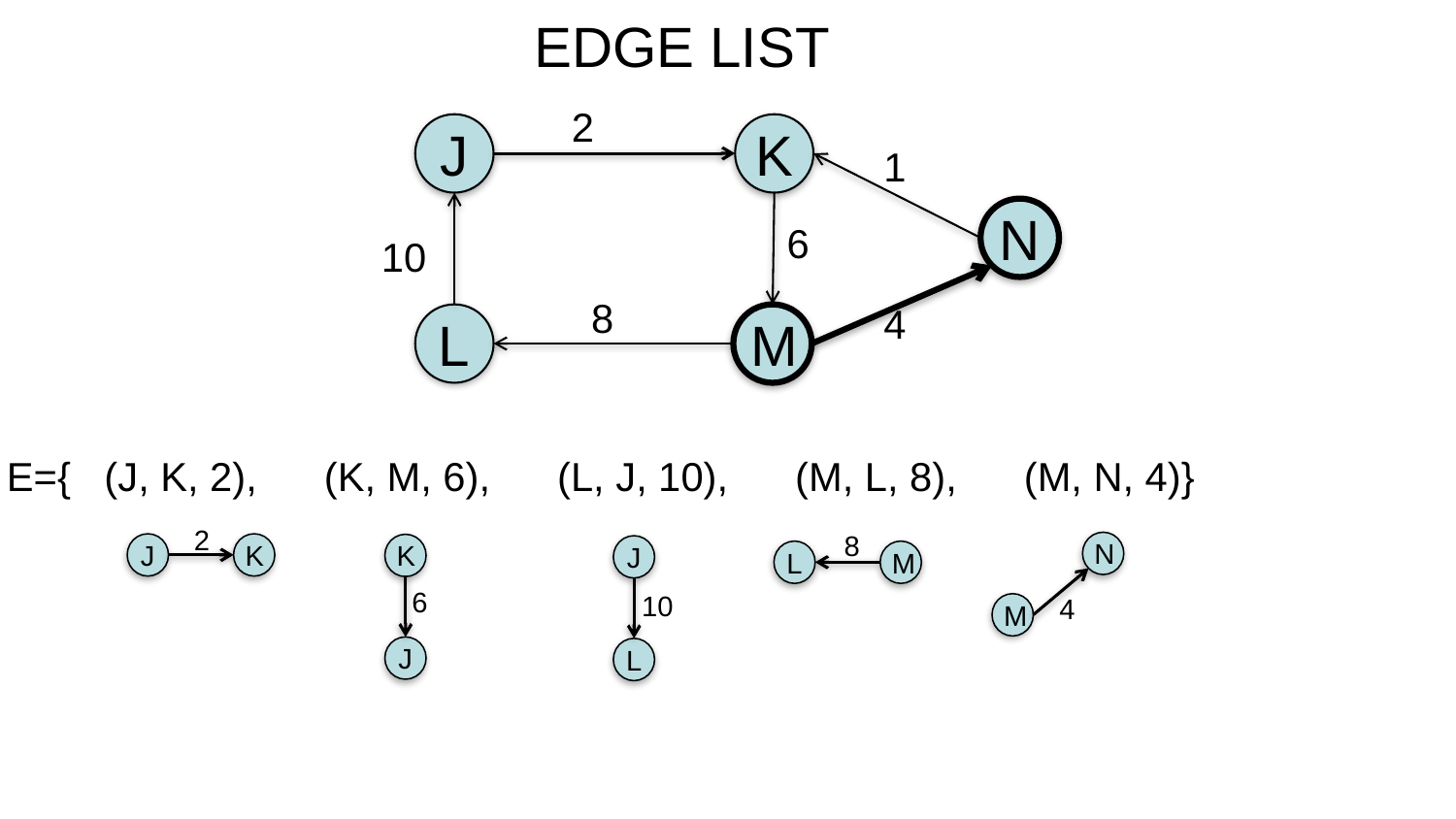

EDGE LIST
2
J
K
1
N
6
10
8
4
L
M
E={   (J, K, 2),      (K, M, 6),      (L, J, 10),      (M, L, 8),      (M, N, 4)}
2
8
N
J
K
K
J
L
M
6
10
4
M
J
L